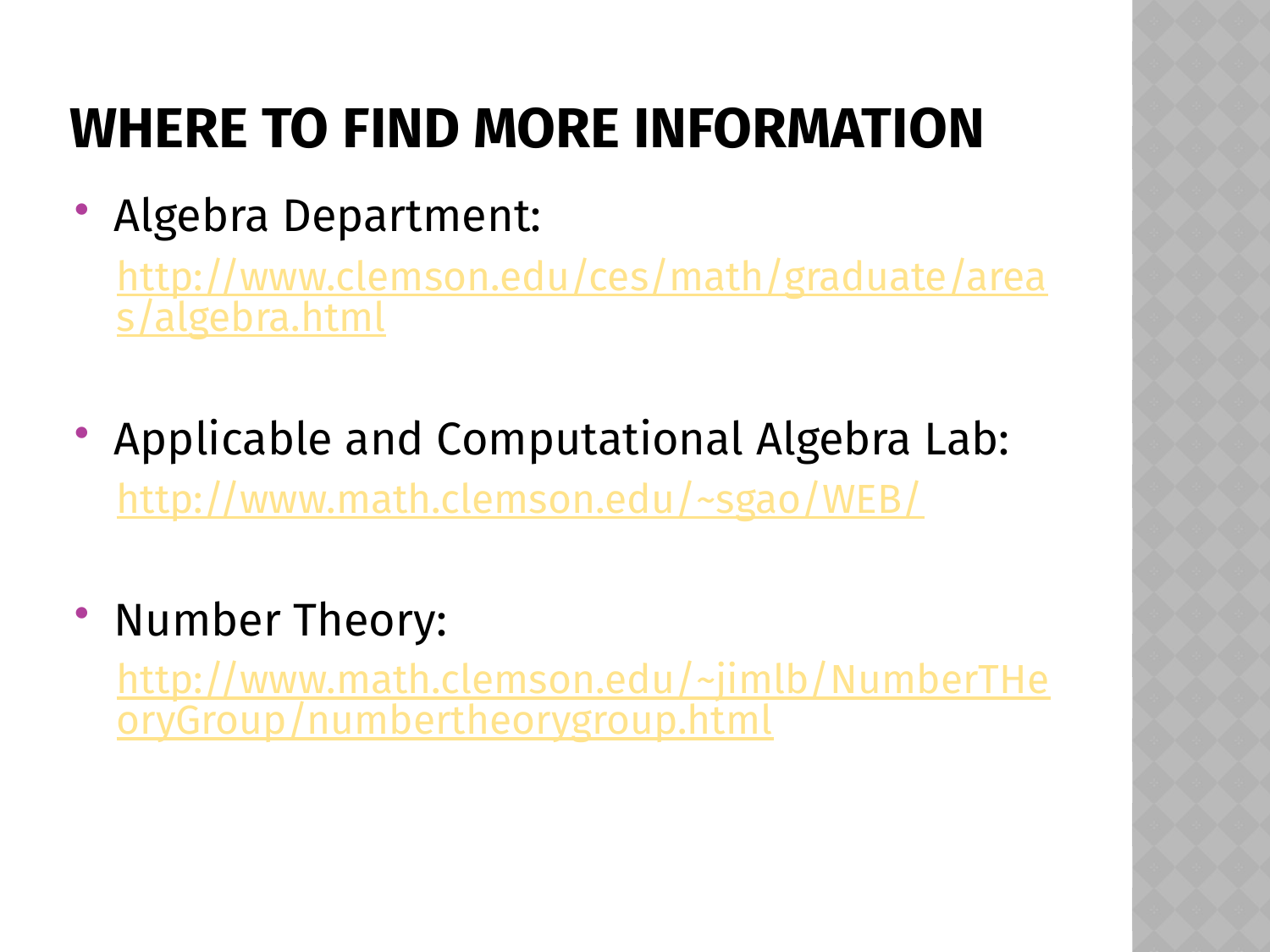

# Where To Find More Information
Algebra Department:
http://www.clemson.edu/ces/math/graduate/areas/algebra.html

Applicable and Computational Algebra Lab:
http://www.math.clemson.edu/~sgao/WEB/

Number Theory:
http://www.math.clemson.edu/~jimlb/NumberTHeoryGroup/numbertheorygroup.html